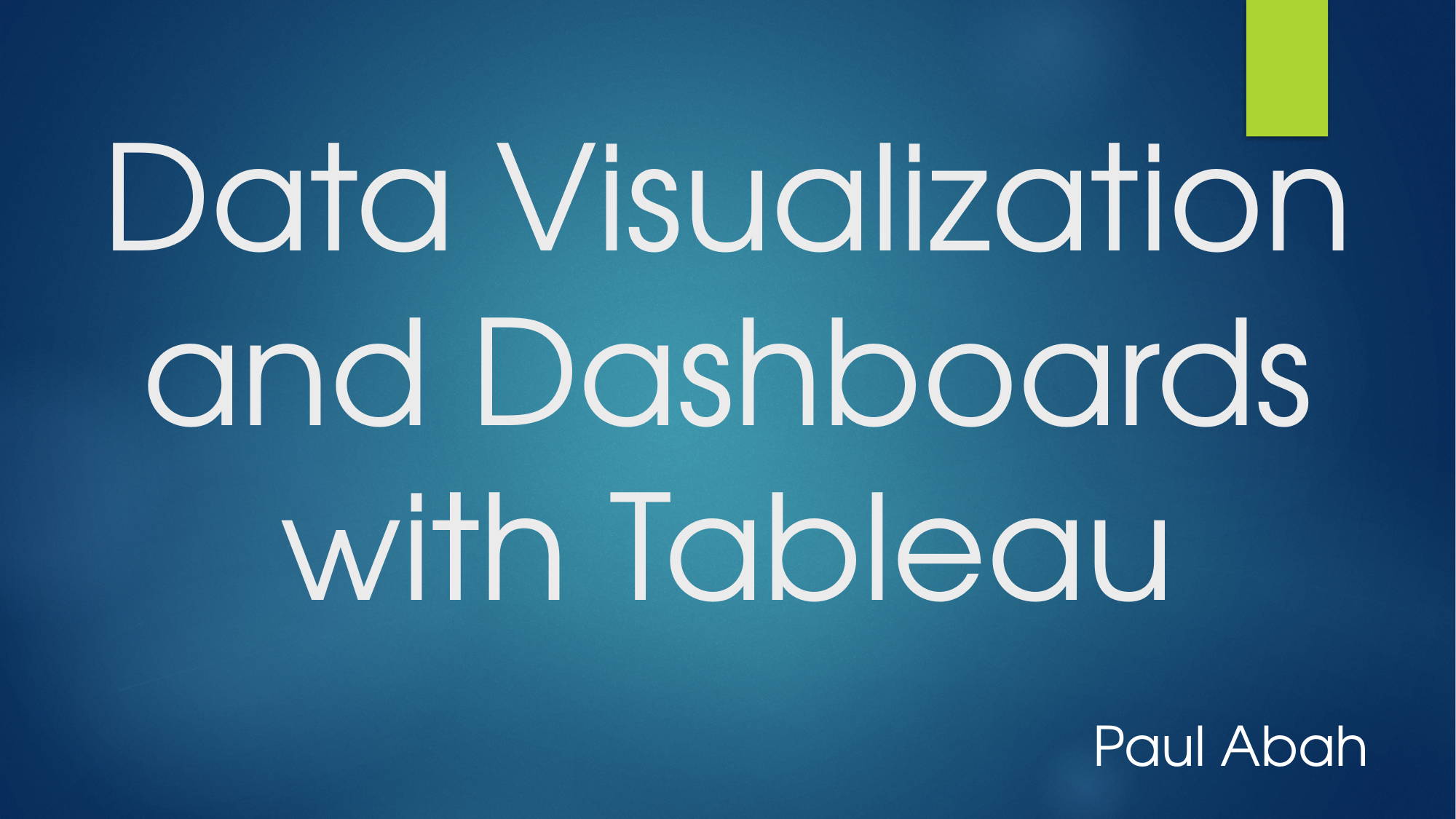

# Data Visualization and Dashboards with Tableau
Paul Abah